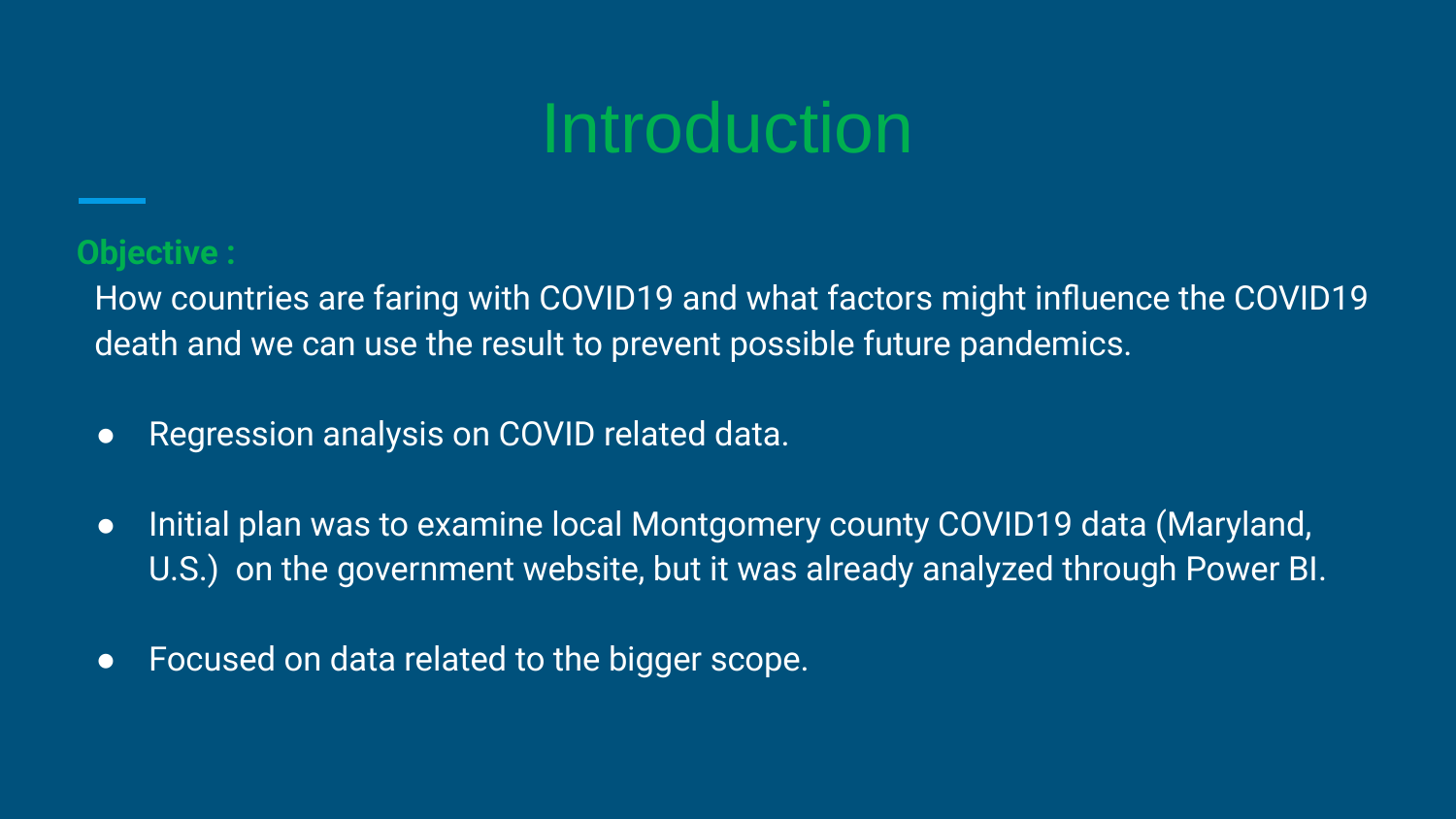

# Introduction
Objective :
How countries are faring with COVID19 and what factors might influence the COVID19 death and we can use the result to prevent possible future pandemics.

Regression analysis on COVID related data.

Initial plan was to examine local Montgomery county COVID19 data (Maryland, U.S.)  on the government website, but it was already analyzed through Power BI.

Focused on data related to the bigger scope.